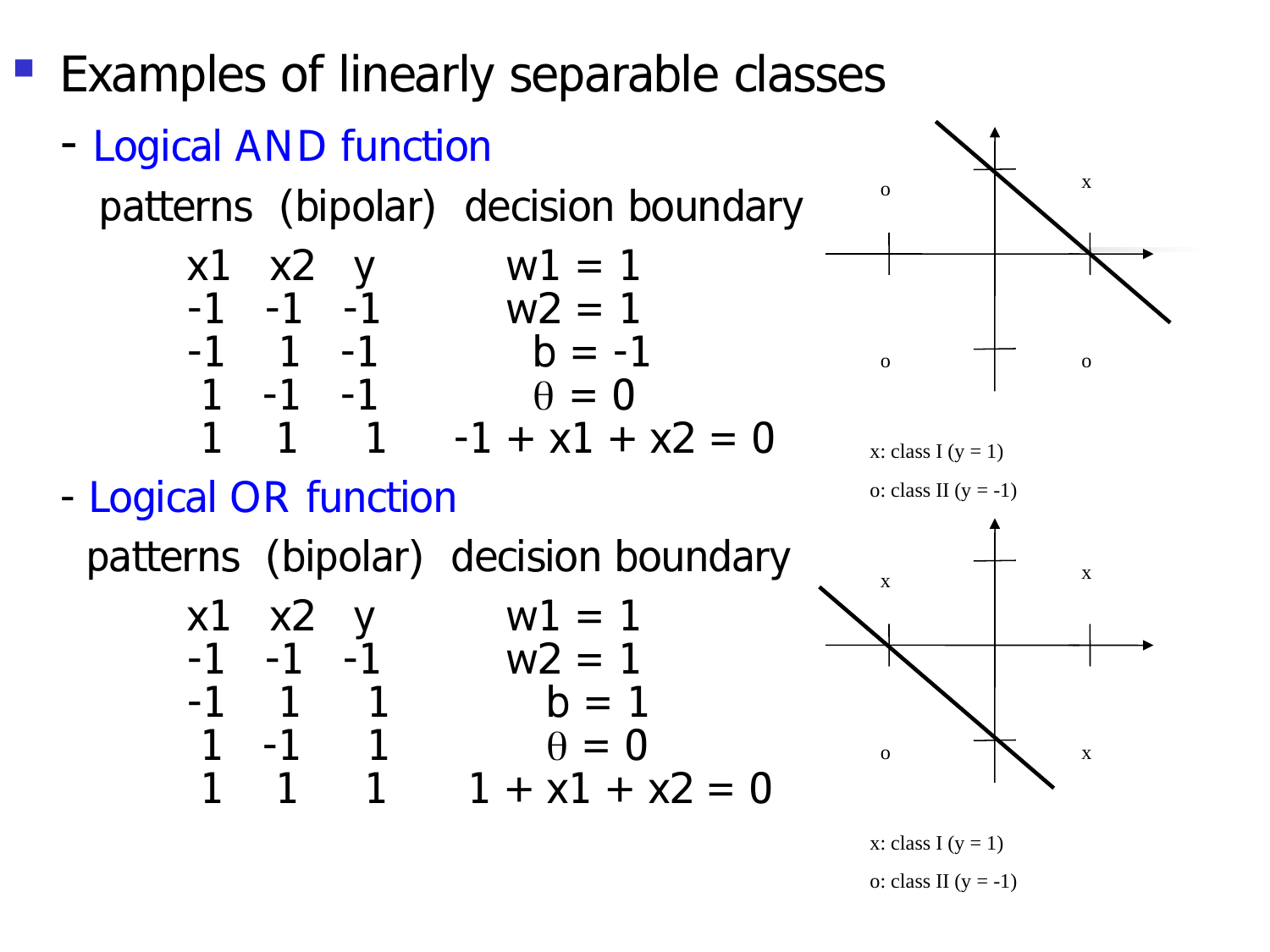

Examples of linearly separable classes
	- Logical AND function
	   patterns  (bipolar)  decision boundary
    	x1   x2   y	     w1 = 1
		-1   -1   -1	     w2 = 1
   		-1    1   -1	       b = -1
		 1   -1   -1 	       θ = 0
		 1    1     1	 -1 + x1 + x2 = 0
	- Logical OR function
	  patterns  (bipolar)  decision boundary
    	x1   x2   y	     w1 = 1
		-1   -1   -1	     w2 = 1
   		-1    1     1	        b = 1
		 1   -1     1 	        θ = 0
		 1    1     1	  1 + x1 + x2 = 0

x
o

o
o

x: class I (y = 1)
o: class II (y = -1)

x
x

o
x

x: class I (y = 1)
o: class II (y = -1)